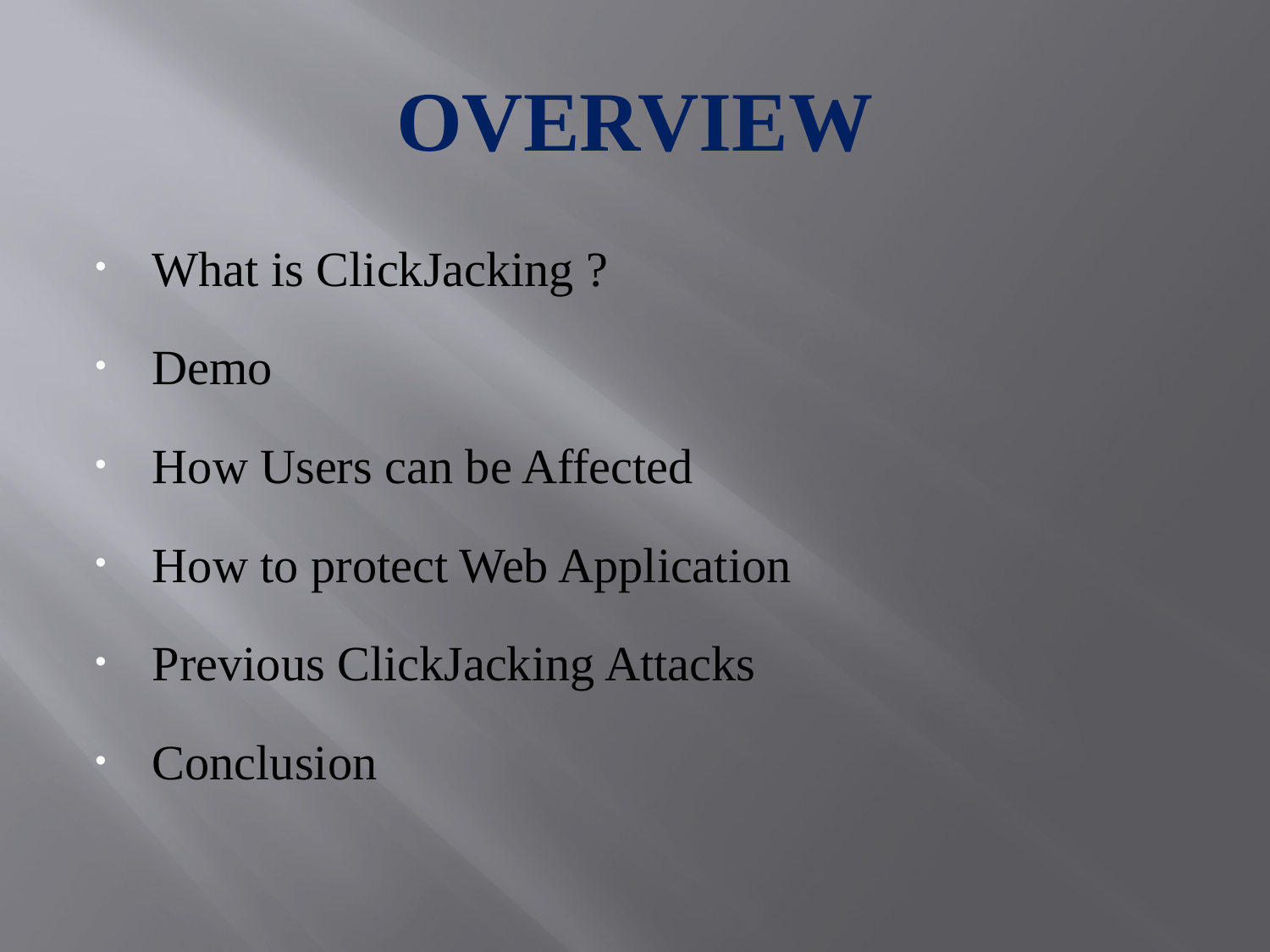

# OVERVIEW
What is ClickJacking ?
Demo
How Users can be Affected
How to protect Web Application
Previous ClickJacking Attacks
Conclusion